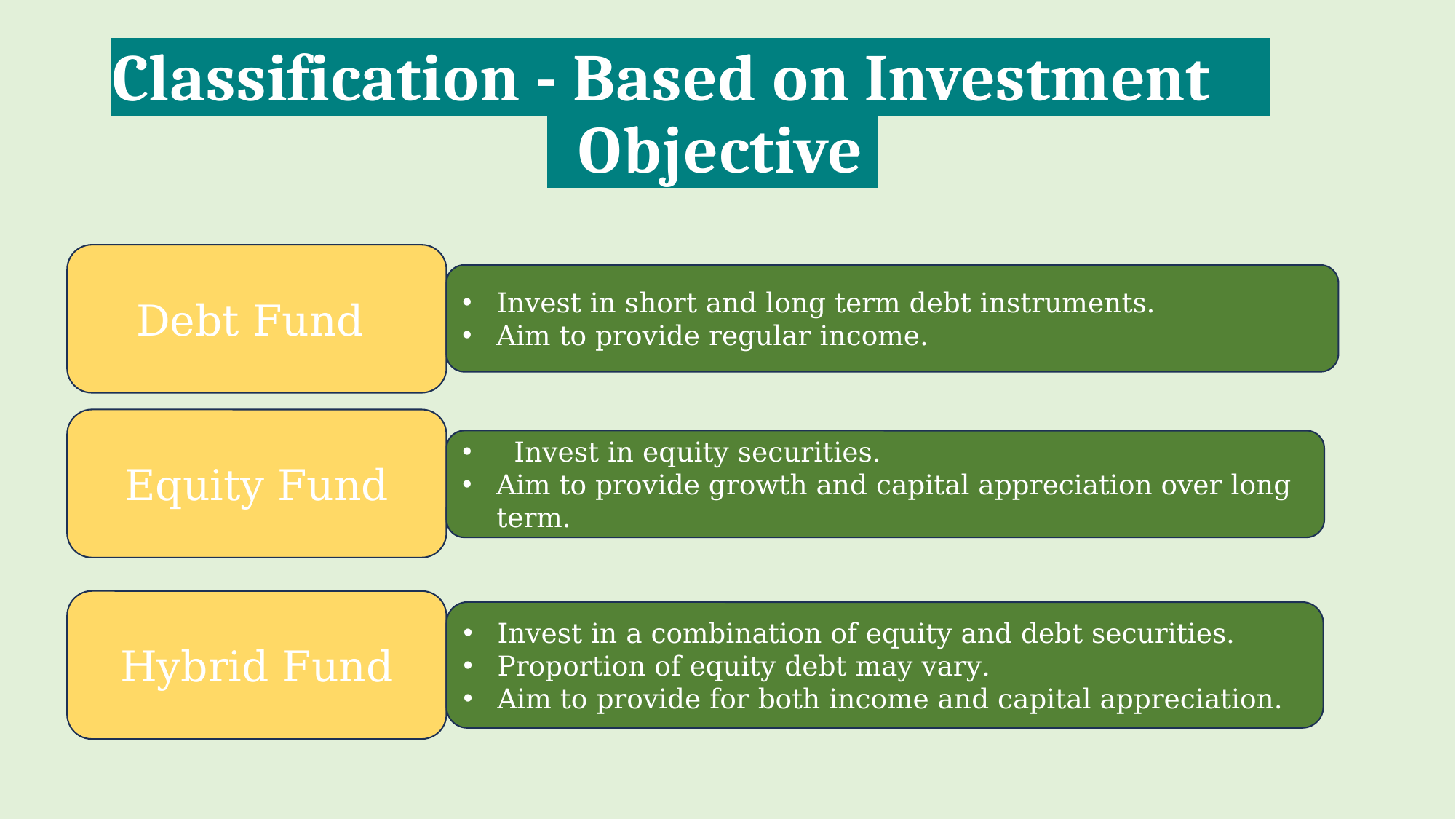

# Classification - Based on Investment    						  Objective
Debt Fund
Invest in short and long term debt instruments.
Aim to provide regular income.
Equity Fund
  Invest in equity securities.
Aim to provide growth and capital appreciation over long term.
Hybrid Fund
Invest in a combination of equity and debt securities.
Proportion of equity debt may vary.
Aim to provide for both income and capital appreciation.